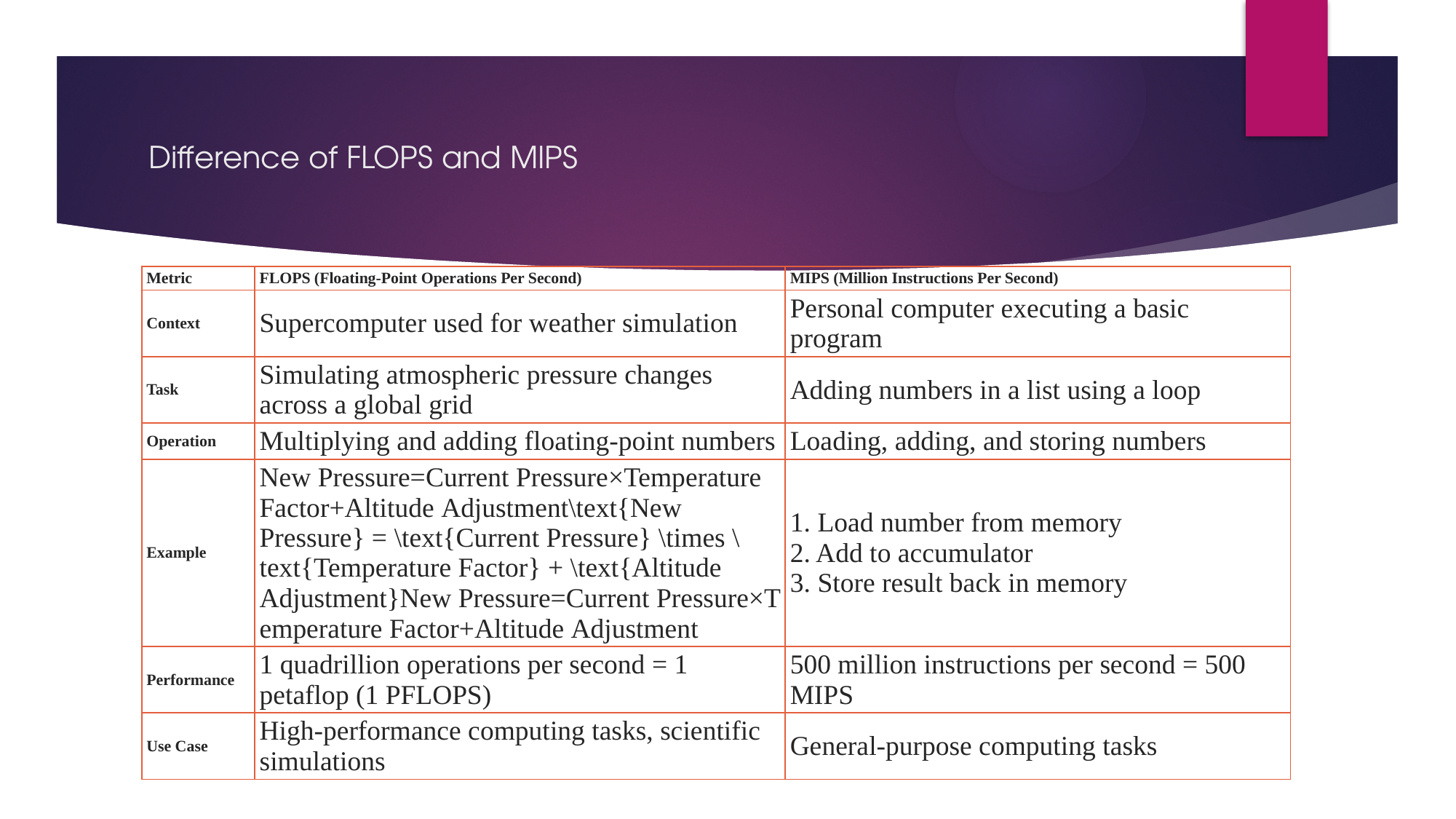

# Difference of FLOPS and MIPS
| Metric | FLOPS (Floating-Point Operations Per Second) | MIPS (Million Instructions Per Second) |
| --- | --- | --- |
| Context | Supercomputer used for weather simulation | Personal computer executing a basic program |
| Task | Simulating atmospheric pressure changes across a global grid | Adding numbers in a list using a loop |
| Operation | Multiplying and adding floating-point numbers | Loading, adding, and storing numbers |
| Example | New Pressure=Current Pressure×Temperature Factor+Altitude Adjustment\text{New Pressure} = \text{Current Pressure} \times \text{Temperature Factor} + \text{Altitude Adjustment}New Pressure=Current Pressure×Temperature Factor+Altitude Adjustment | 1. Load number from memory 2. Add to accumulator 3. Store result back in memory |
| Performance | 1 quadrillion operations per second = 1 petaflop (1 PFLOPS) | 500 million instructions per second = 500 MIPS |
| Use Case | High-performance computing tasks, scientific simulations | General-purpose computing tasks |